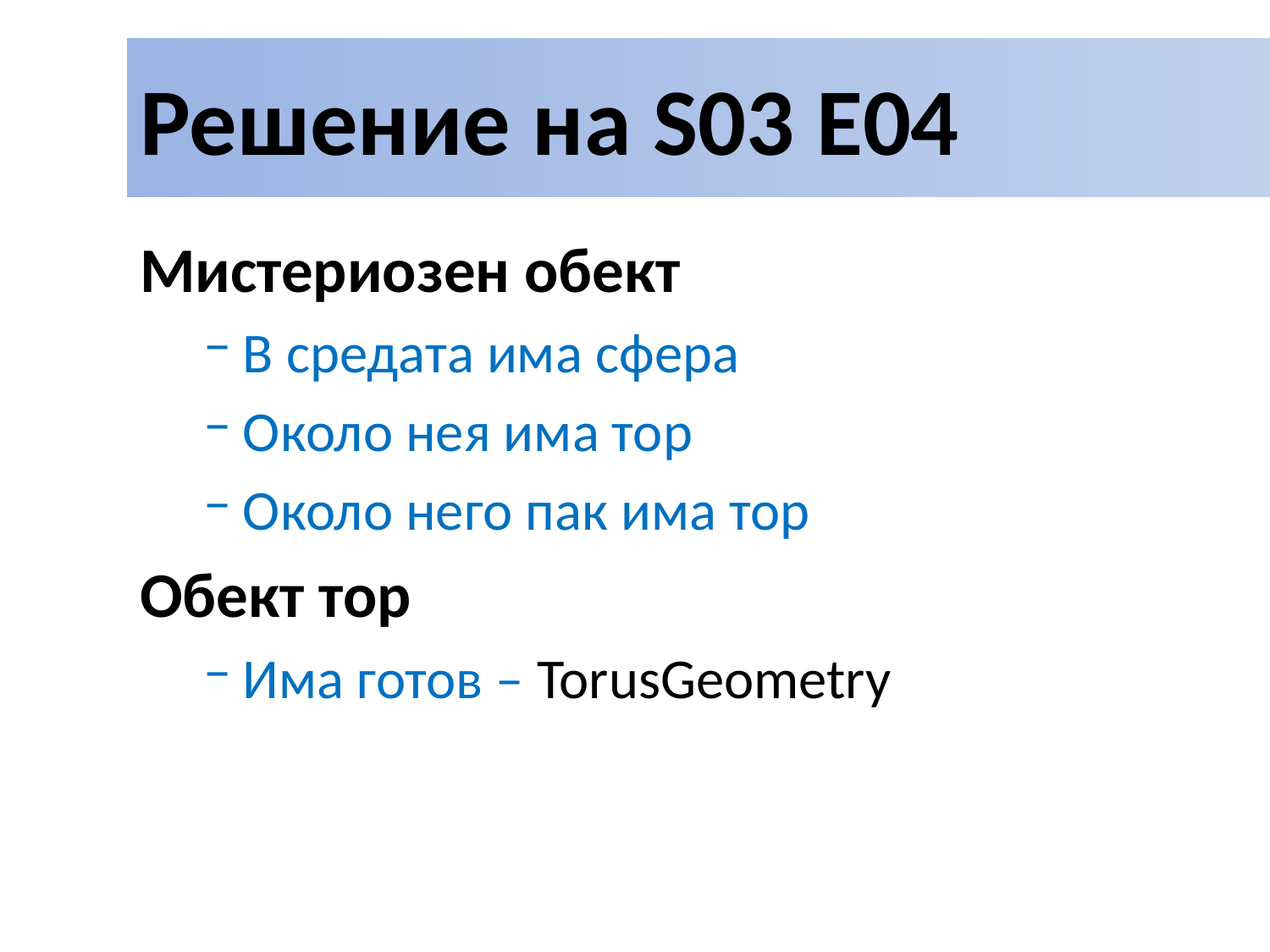

# Решение на S03 E04
Мистериозен обект
В средата има сфера
Около нея има тор
Около него пак има тор
Обект тор
Има готов – TorusGeometry